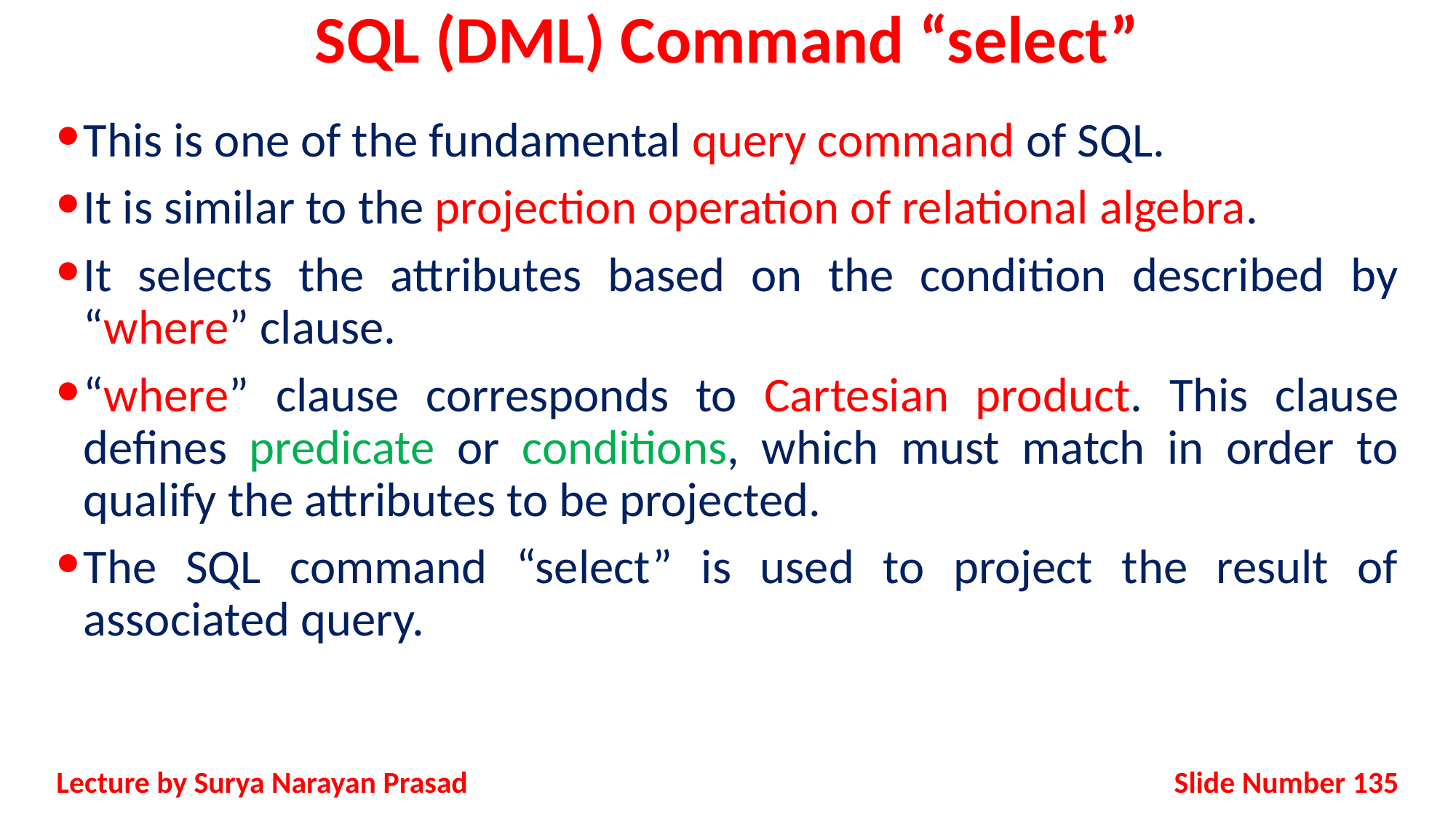

# SQL (DML) Command “select”
This is one of the fundamental query command of SQL.
It is similar to the projection operation of relational algebra.
It selects the attributes based on the condition described by “where” clause.
“where” clause corresponds to Cartesian product. This clause defines predicate or conditions, which must match in order to qualify the attributes to be projected.
The SQL command “select” is used to project the result of associated query.
Slide Number 135
Lecture by Surya Narayan Prasad